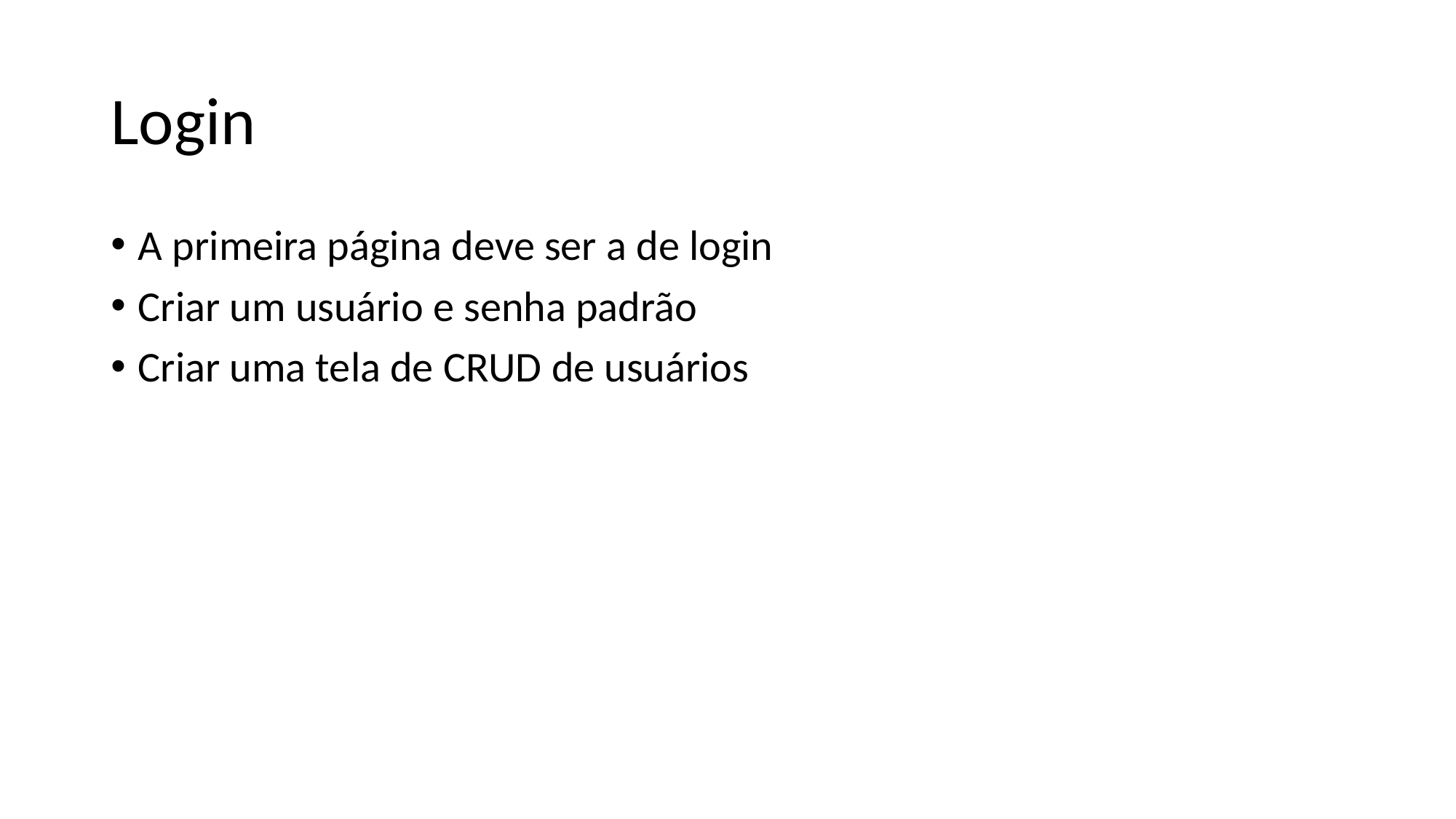

# Login
A primeira página deve ser a de login
Criar um usuário e senha padrão
Criar uma tela de CRUD de usuários